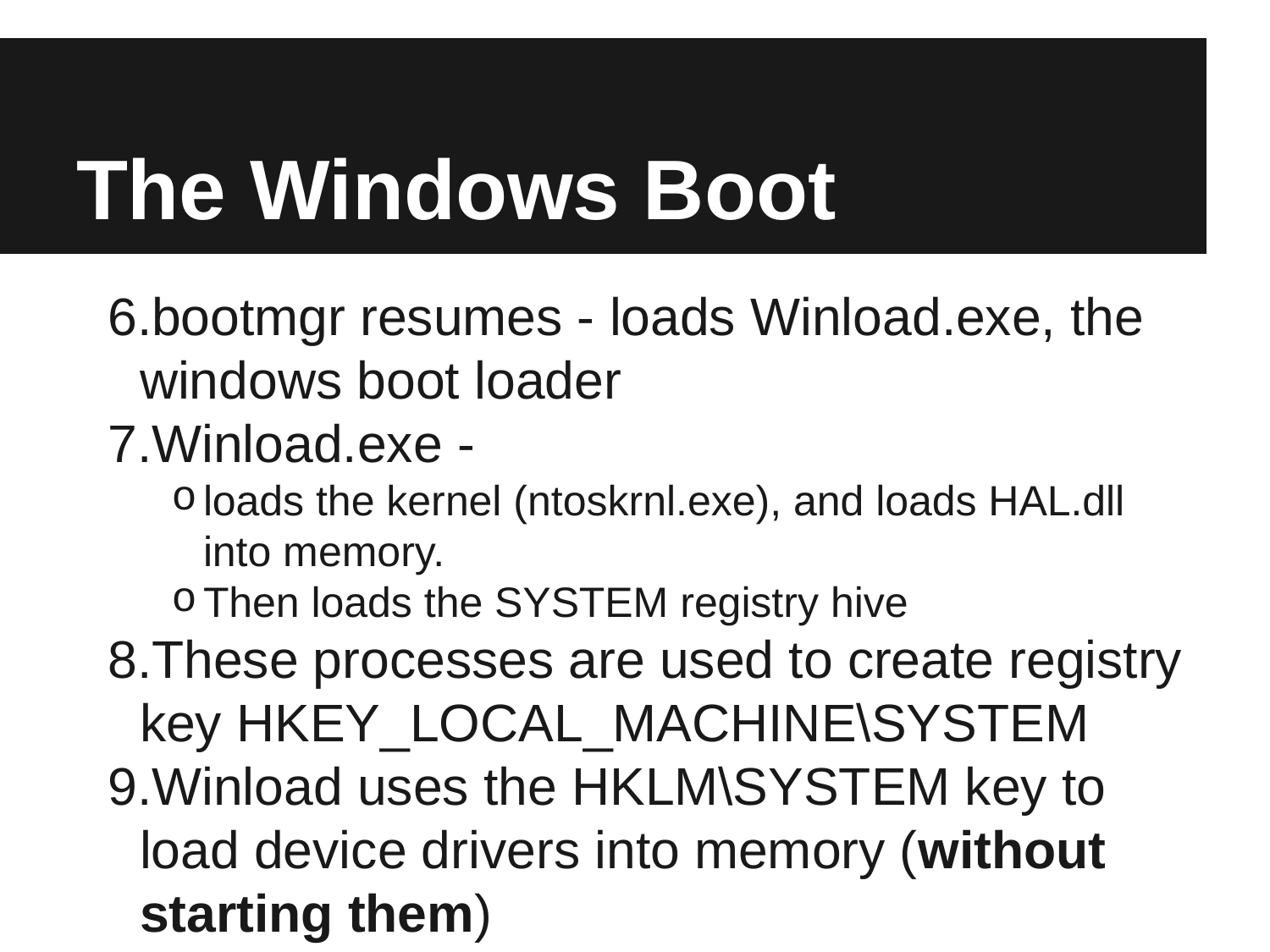

# The Windows Boot
bootmgr resumes - loads Winload.exe, the windows boot loader
Winload.exe -
loads the kernel (ntoskrnl.exe), and loads HAL.dll into memory.
Then loads the SYSTEM registry hive
These processes are used to create registry key HKEY_LOCAL_MACHINE\SYSTEM
Winload uses the HKLM\SYSTEM key to load device drivers into memory (without starting them)